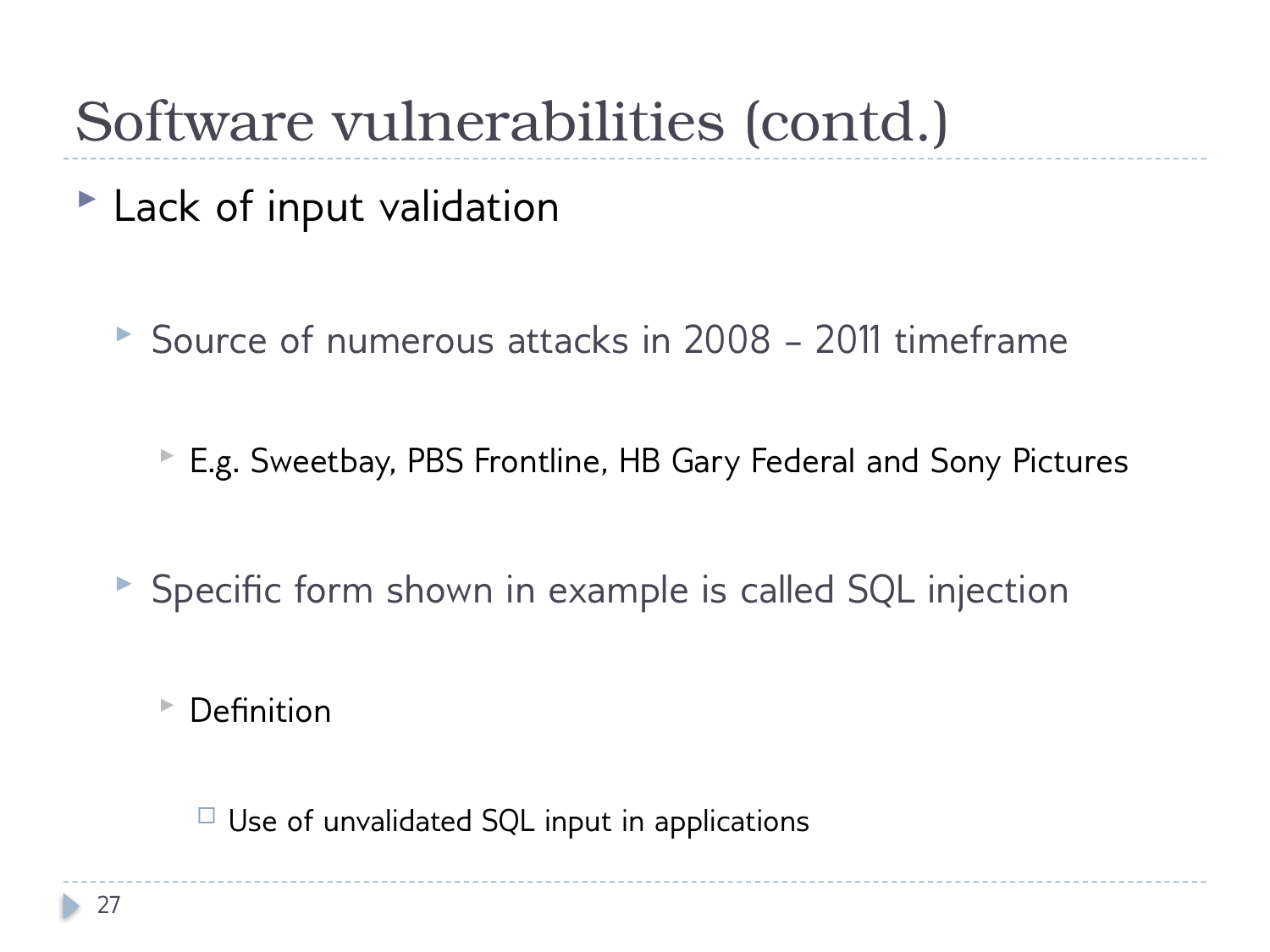

# Software vulnerabilities (contd.)
Lack of input validation

Source of numerous attacks in 2008 – 2011 timeframe

E.g. Sweetbay, PBS Frontline, HB Gary Federal and Sony Pictures

Specific form shown in example is called SQL injection

Definition

Use of unvalidated SQL input in applications

27